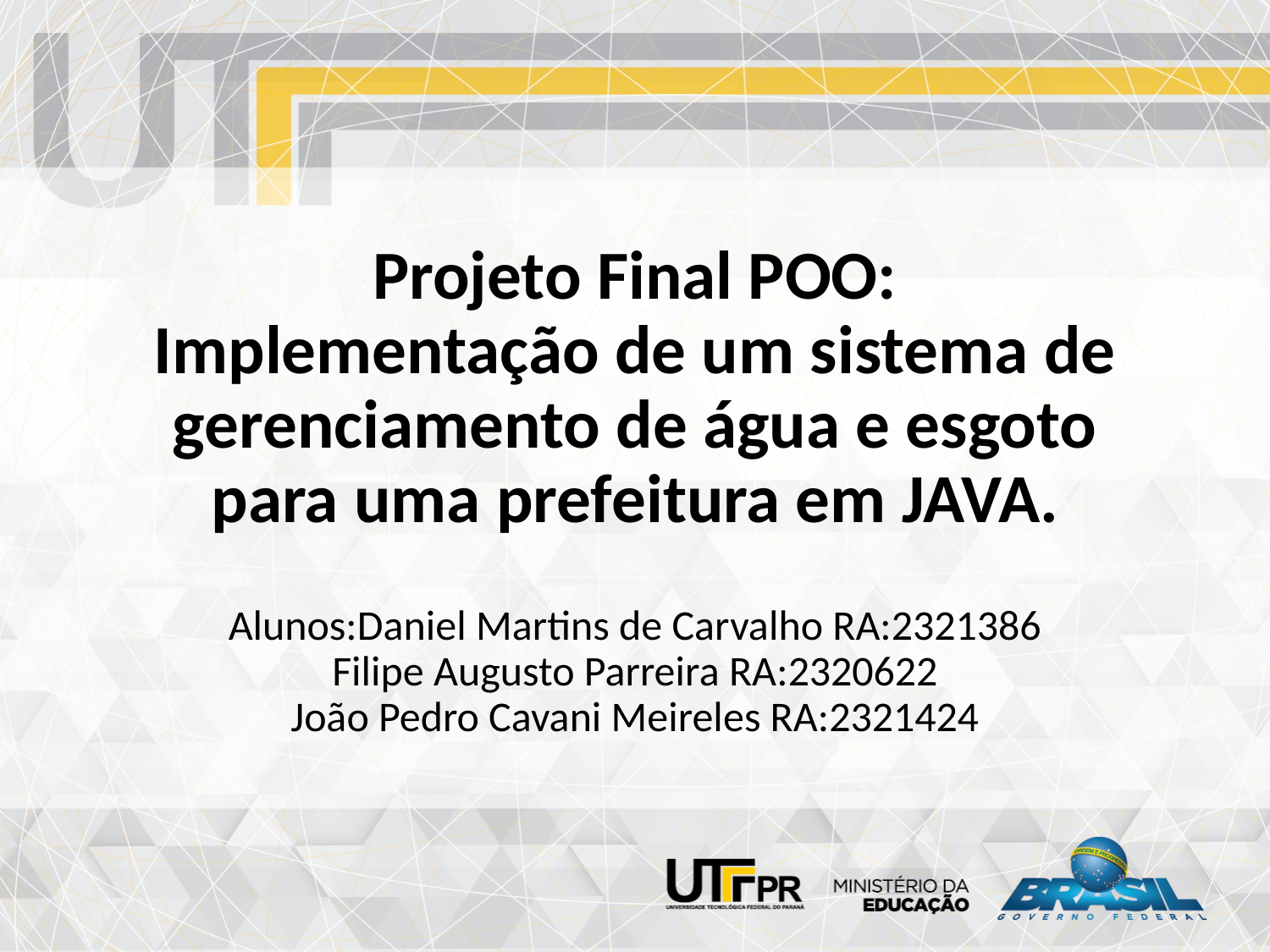

# Projeto Final POO:
Implementação de um sistema de gerenciamento de água e esgoto para uma prefeitura em JAVA.
Alunos:Daniel Martins de Carvalho RA:2321386
Filipe Augusto Parreira RA:2320622
João Pedro Cavani Meireles RA:2321424